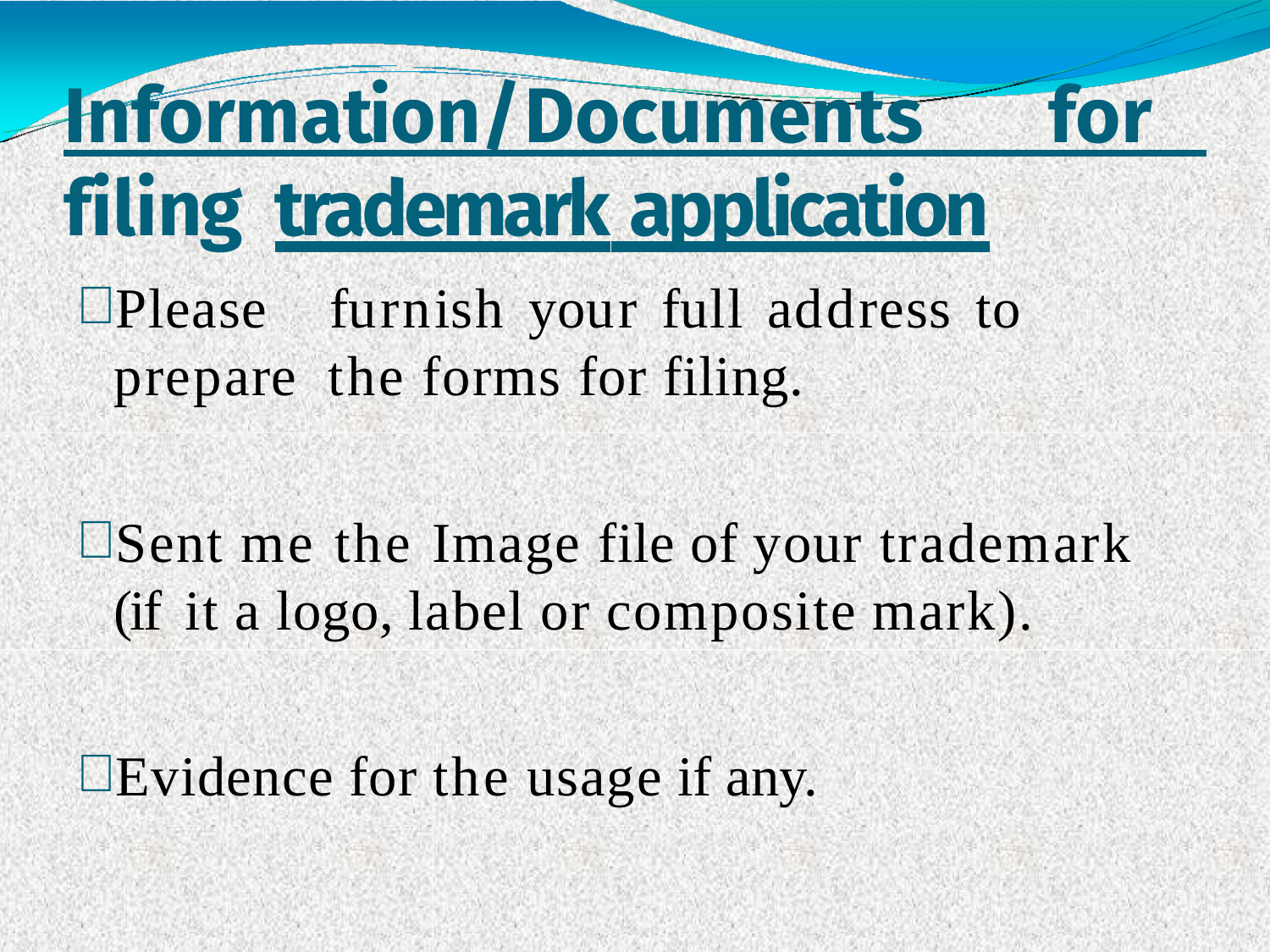

# Information/Documents	for	filing  trademark application

Please	furnish	your	full	address	to	prepare  the forms for filing.

Sent me the Image file of your trademark (if  it a logo, label or composite mark).

Evidence for the usage if any.